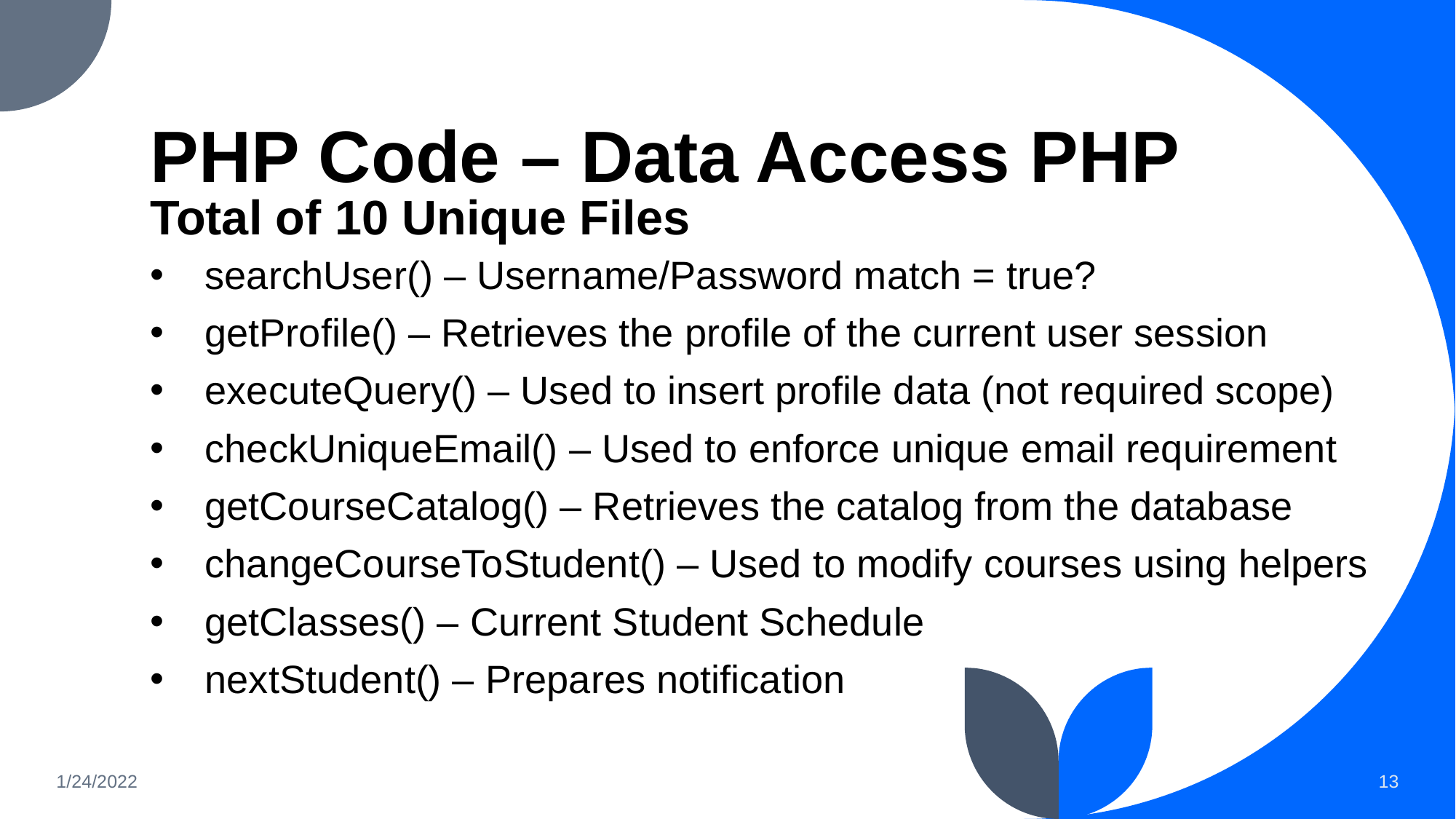

# PHP Code – Data Access PHP
Total of 10 Unique Files
searchUser() – Username/Password match = true?
getProfile() – Retrieves the profile of the current user session
executeQuery() – Used to insert profile data (not required scope)
checkUniqueEmail() – Used to enforce unique email requirement
getCourseCatalog() – Retrieves the catalog from the database
changeCourseToStudent() – Used to modify courses using helpers
getClasses() – Current Student Schedule
nextStudent() – Prepares notification

1/24/2022
13